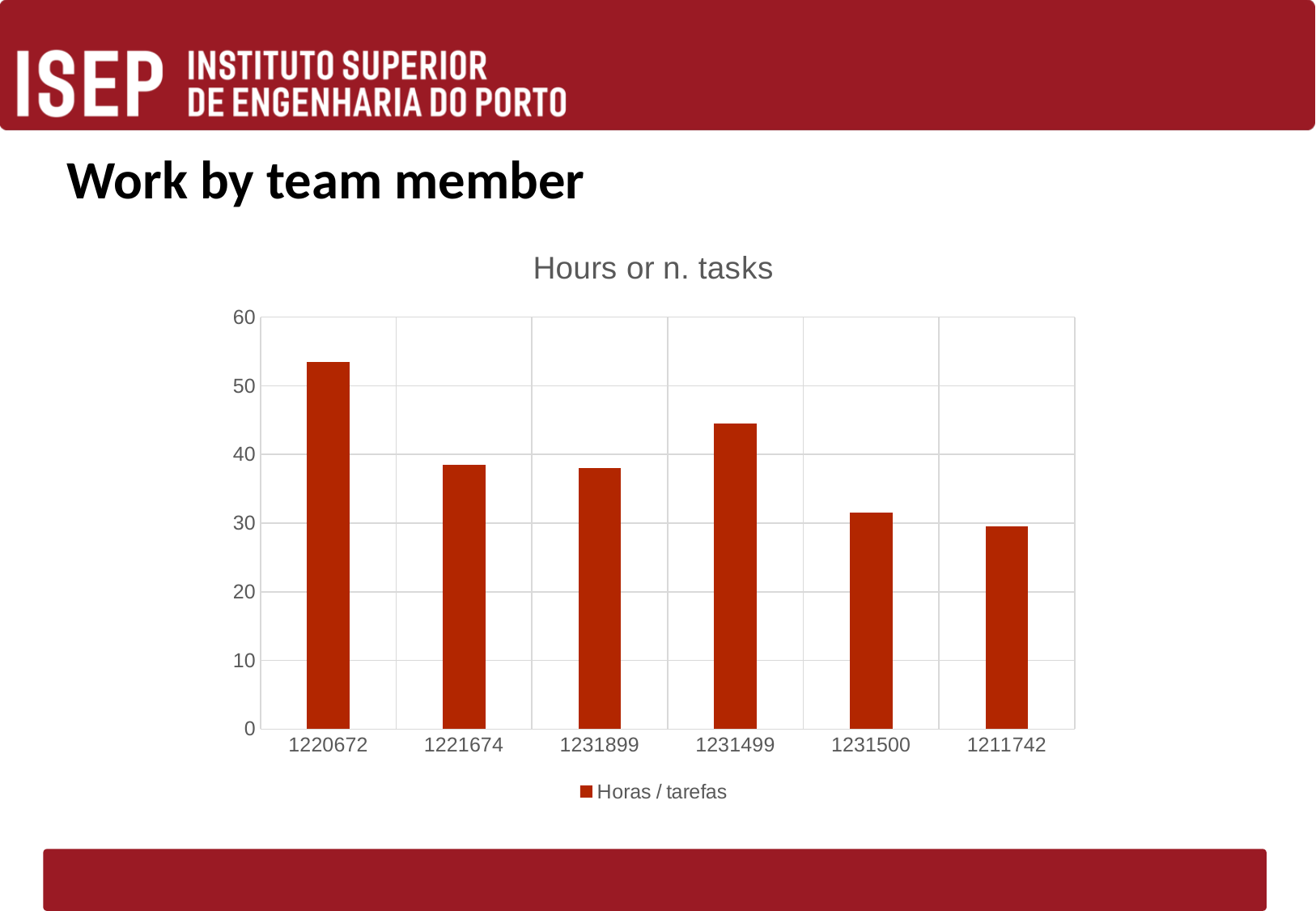

# Work by team member

### Chart: Hours or n. tasks

| Category | Horas / tarefas |
|---|---|
| 1220672 | 53.5 |
| 1221674 | 38.5 |
| 1231899 | 38.0 |
| 1231499 | 44.5 |
| 1231500 | 31.5 |
| 1211742 | 29.5 |